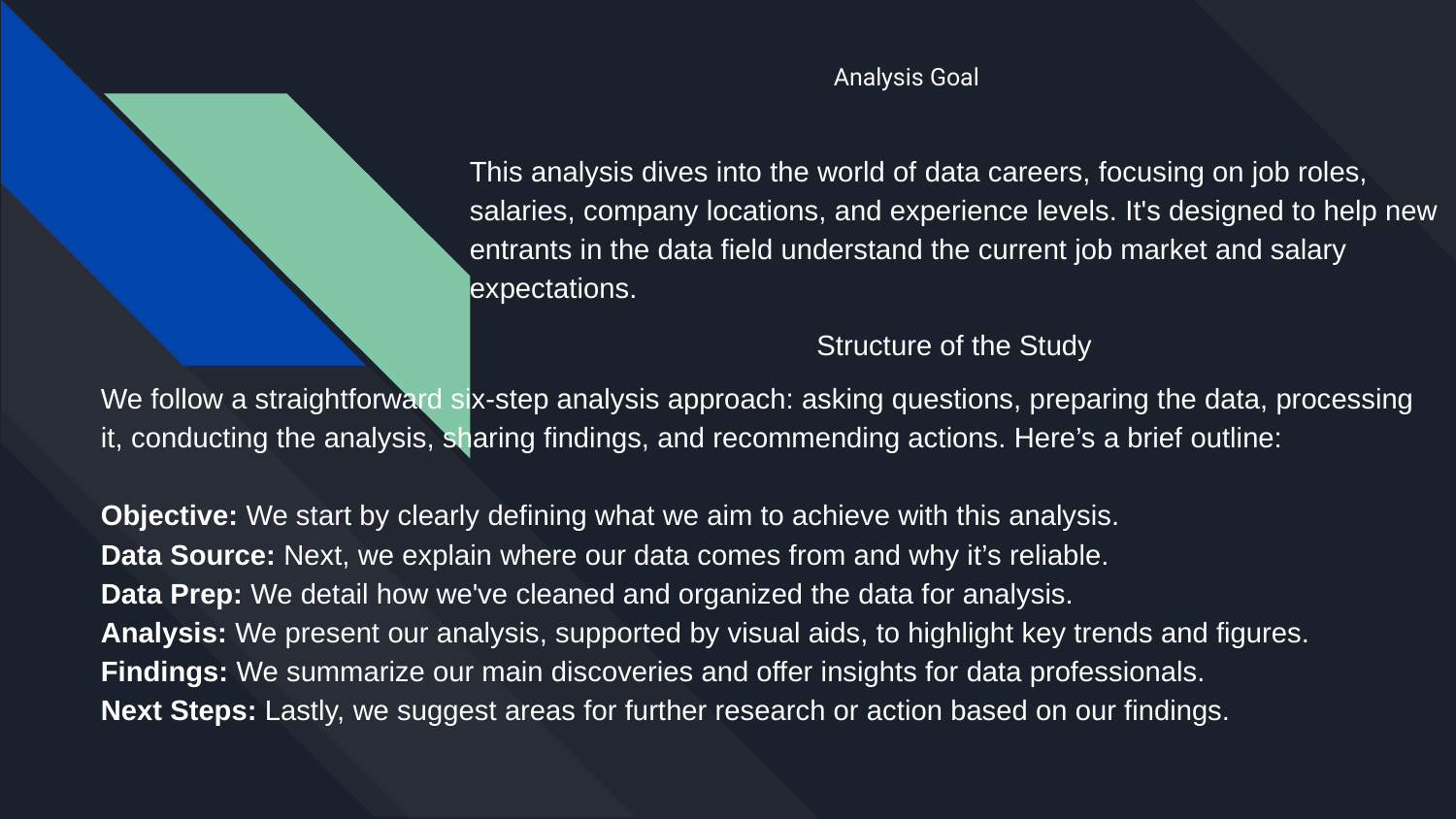

# Analysis Goal

This analysis dives into the world of data careers, focusing on job roles, salaries, company locations, and experience levels. It's designed to help new entrants in the data field understand the current job market and salary expectations.

Structure of the Study
We follow a straightforward six-step analysis approach: asking questions, preparing the data, processing it, conducting the analysis, sharing findings, and recommending actions. Here’s a brief outline:

Objective: We start by clearly defining what we aim to achieve with this analysis.
Data Source: Next, we explain where our data comes from and why it’s reliable.
Data Prep: We detail how we've cleaned and organized the data for analysis.
Analysis: We present our analysis, supported by visual aids, to highlight key trends and figures.
Findings: We summarize our main discoveries and offer insights for data professionals.
Next Steps: Lastly, we suggest areas for further research or action based on our findings.